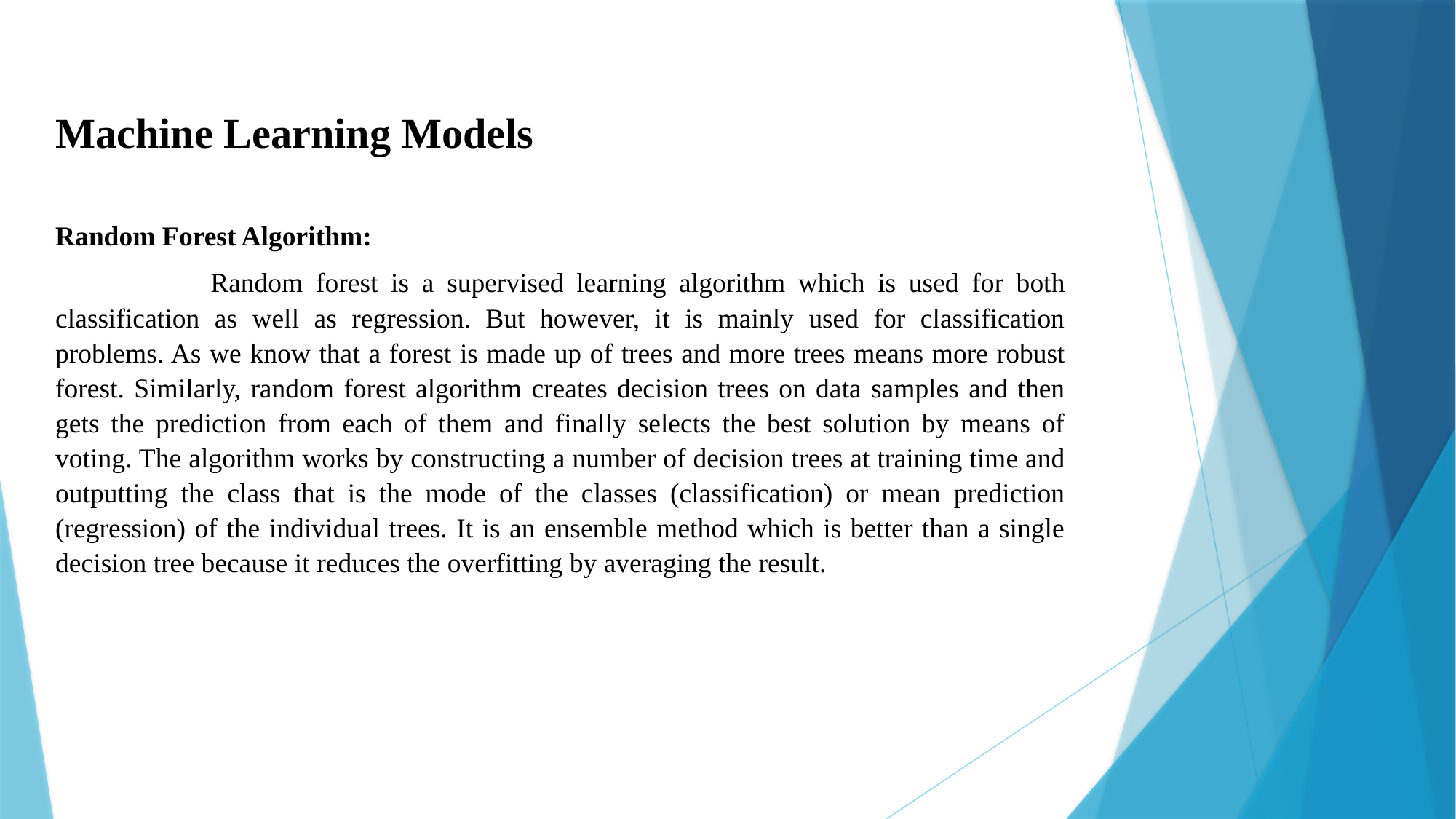

Machine Learning Models

Random Forest Algorithm:
            Random forest is a supervised learning algorithm which is used for both classification as well as regression. But however, it is mainly used for classification problems. As we know that a forest is made up of trees and more trees means more robust forest. Similarly, random forest algorithm creates decision trees on data samples and then gets the prediction from each of them and finally selects the best solution by means of voting. The algorithm works by constructing a number of decision trees at training time and outputting the class that is the mode of the classes (classification) or mean prediction (regression) of the individual trees. It is an ensemble method which is better than a single decision tree because it reduces the overfitting by averaging the result.